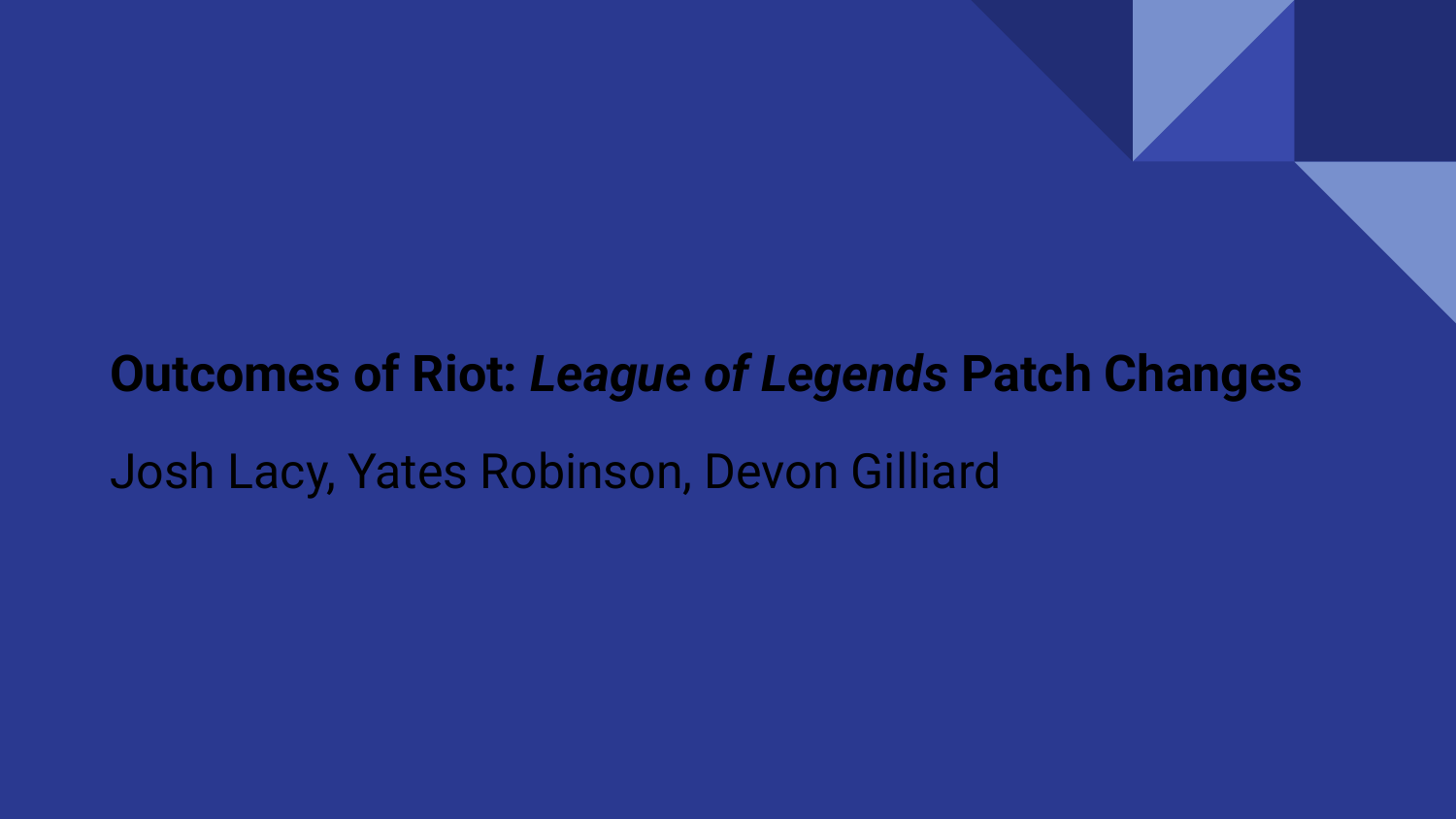

# Outcomes of Riot: League of Legends Patch Changes
Josh Lacy, Yates Robinson, Devon Gilliard